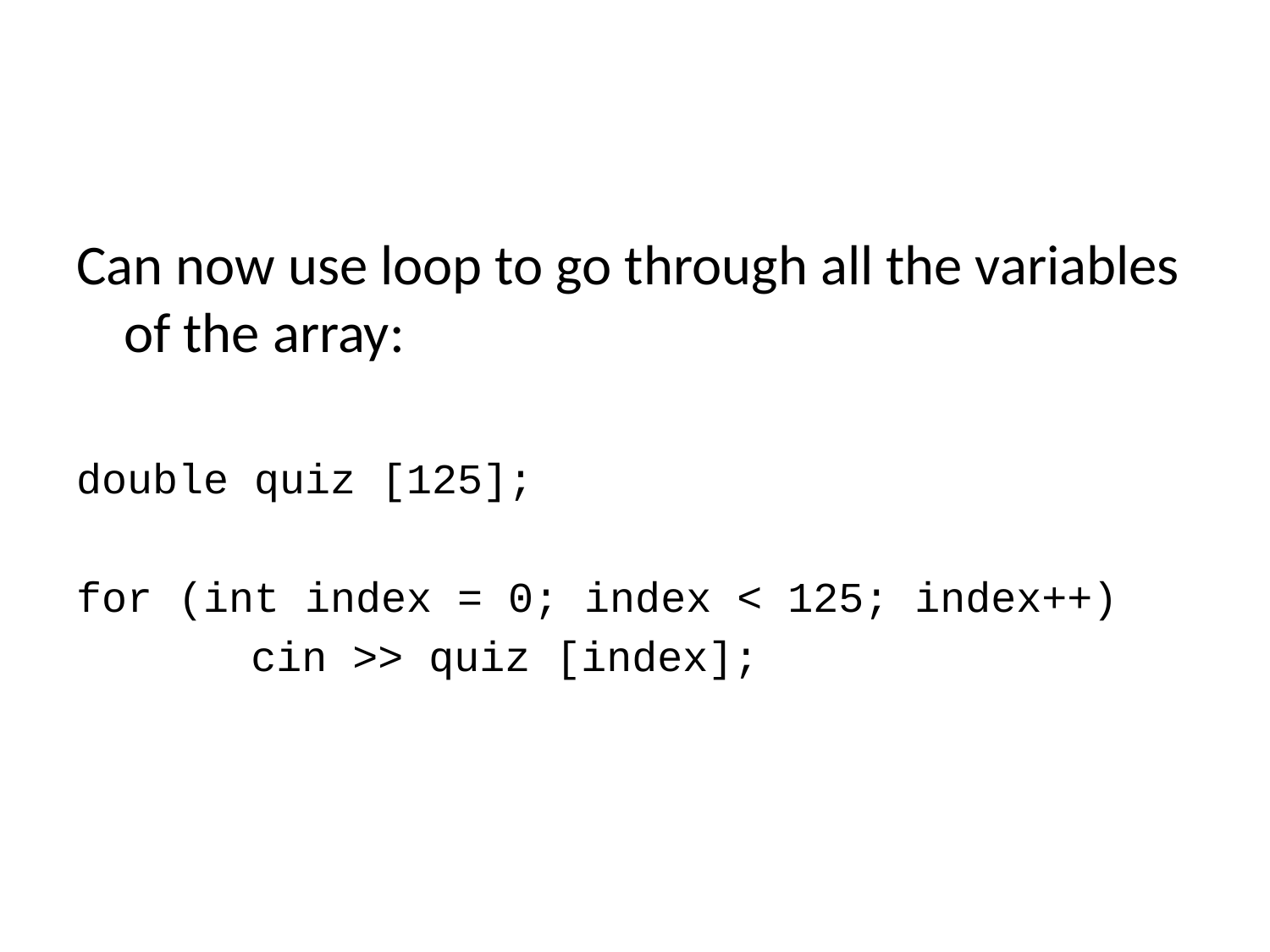

#
Can now use loop to go through all the variables of the array:

double quiz [125];

for (int index = 0; index < 125; index++)
		cin >> quiz [index];